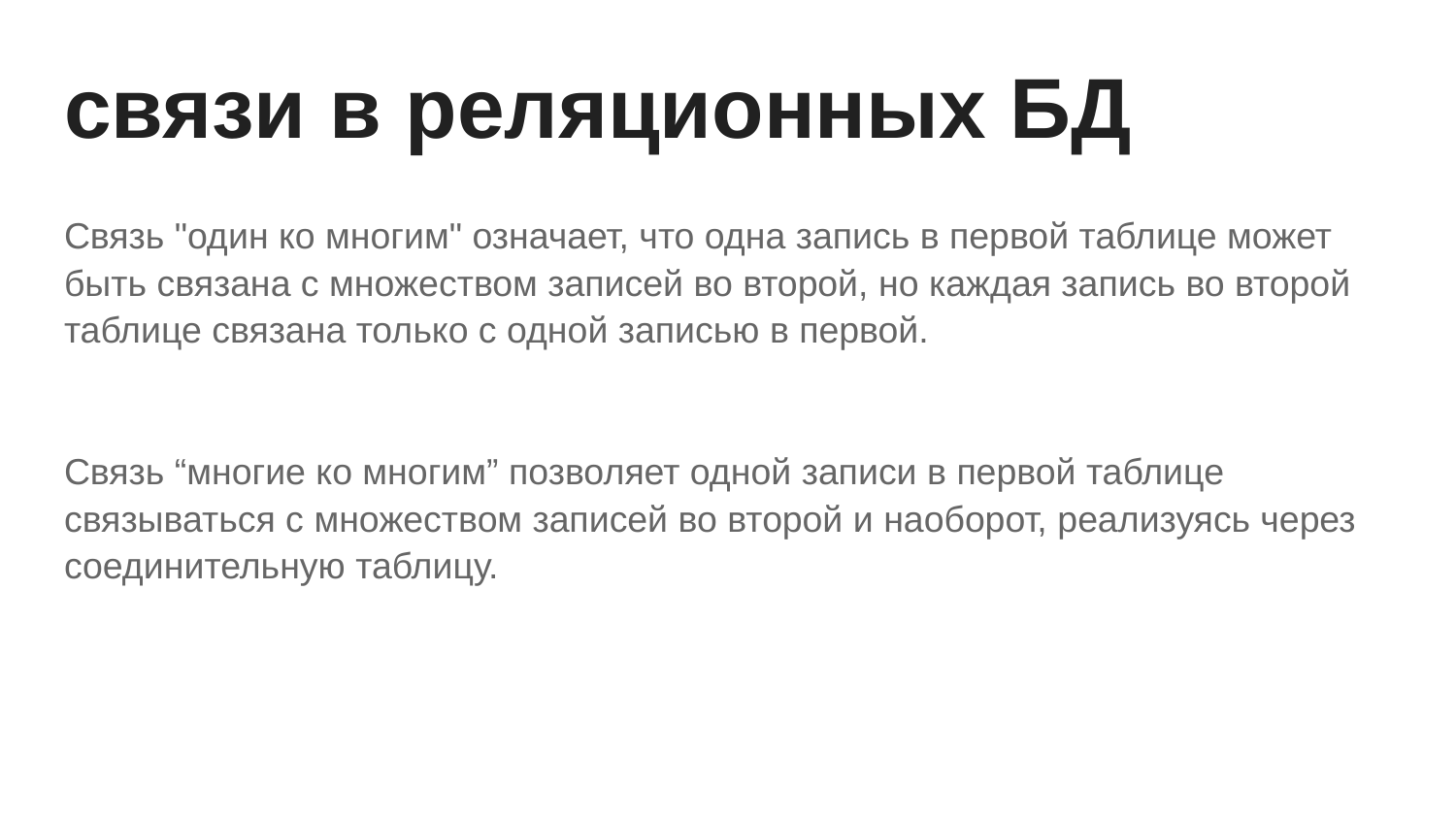

# связи в реляционных БД
Связь "один ко многим" означает, что одна запись в первой таблице может быть связана с множеством записей во второй, но каждая запись во второй таблице связана только с одной записью в первой.

Связь “многие ко многим” позволяет одной записи в первой таблице связываться с множеством записей во второй и наоборот, реализуясь через соединительную таблицу.